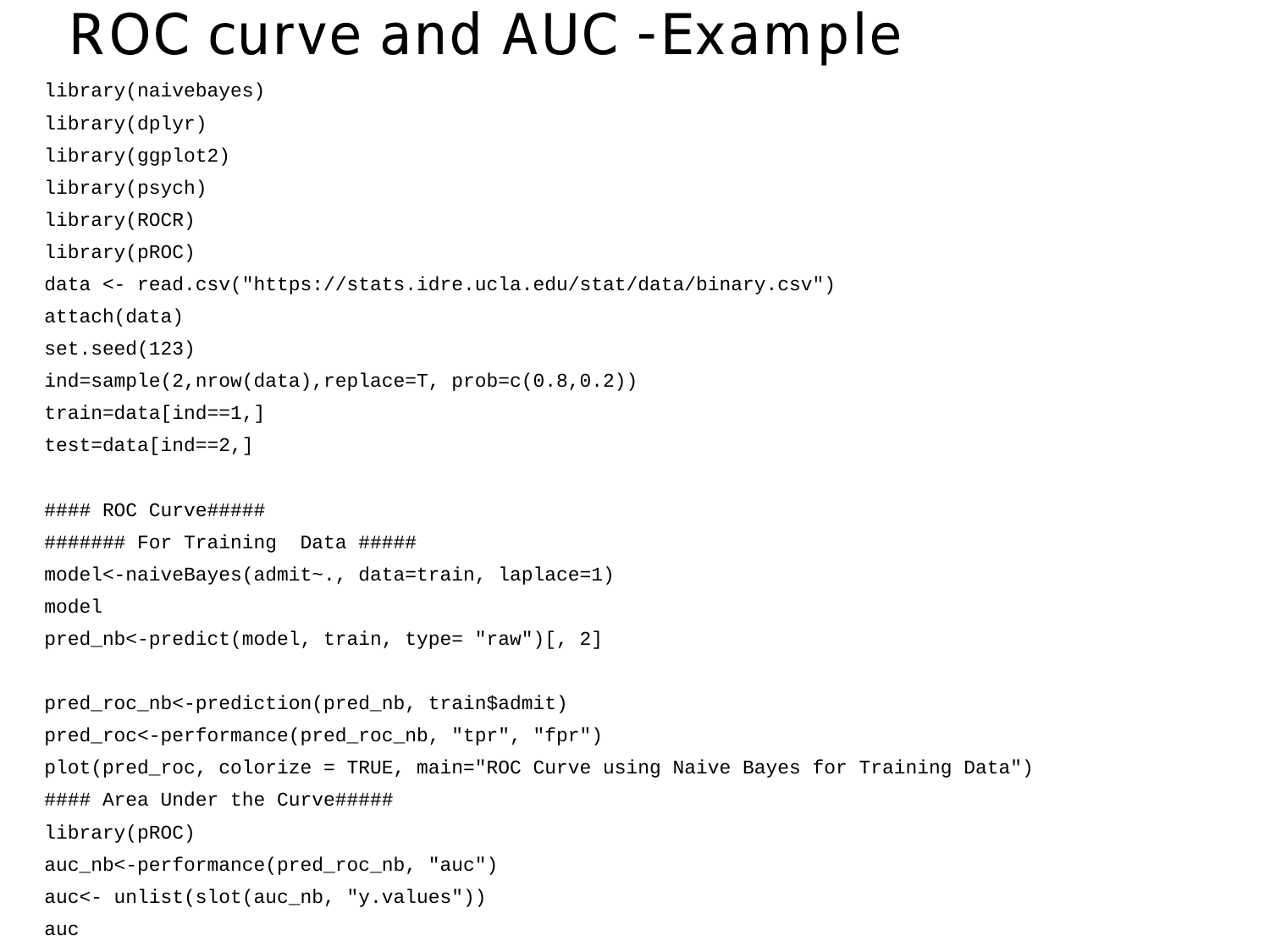

# ROC curve and AUC -Example
library(naivebayes)
library(dplyr)
library(ggplot2)
library(psych)
library(ROCR)
library(pROC)
data <- read.csv("https://stats.idre.ucla.edu/stat/data/binary.csv")
attach(data)
set.seed(123)
ind=sample(2,nrow(data),replace=T, prob=c(0.8,0.2))
train=data[ind==1,]
test=data[ind==2,]

#### ROC Curve#####
####### For Training  Data #####
model<-naiveBayes(admit~., data=train, laplace=1)
model
pred_nb<-predict(model, train, type= "raw")[, 2]

pred_roc_nb<-prediction(pred_nb, train$admit)
pred_roc<-performance(pred_roc_nb, "tpr", "fpr")
plot(pred_roc, colorize = TRUE, main="ROC Curve using Naive Bayes for Training Data")
#### Area Under the Curve#####
library(pROC)
auc_nb<-performance(pred_roc_nb, "auc")
auc<- unlist(slot(auc_nb, "y.values"))
auc